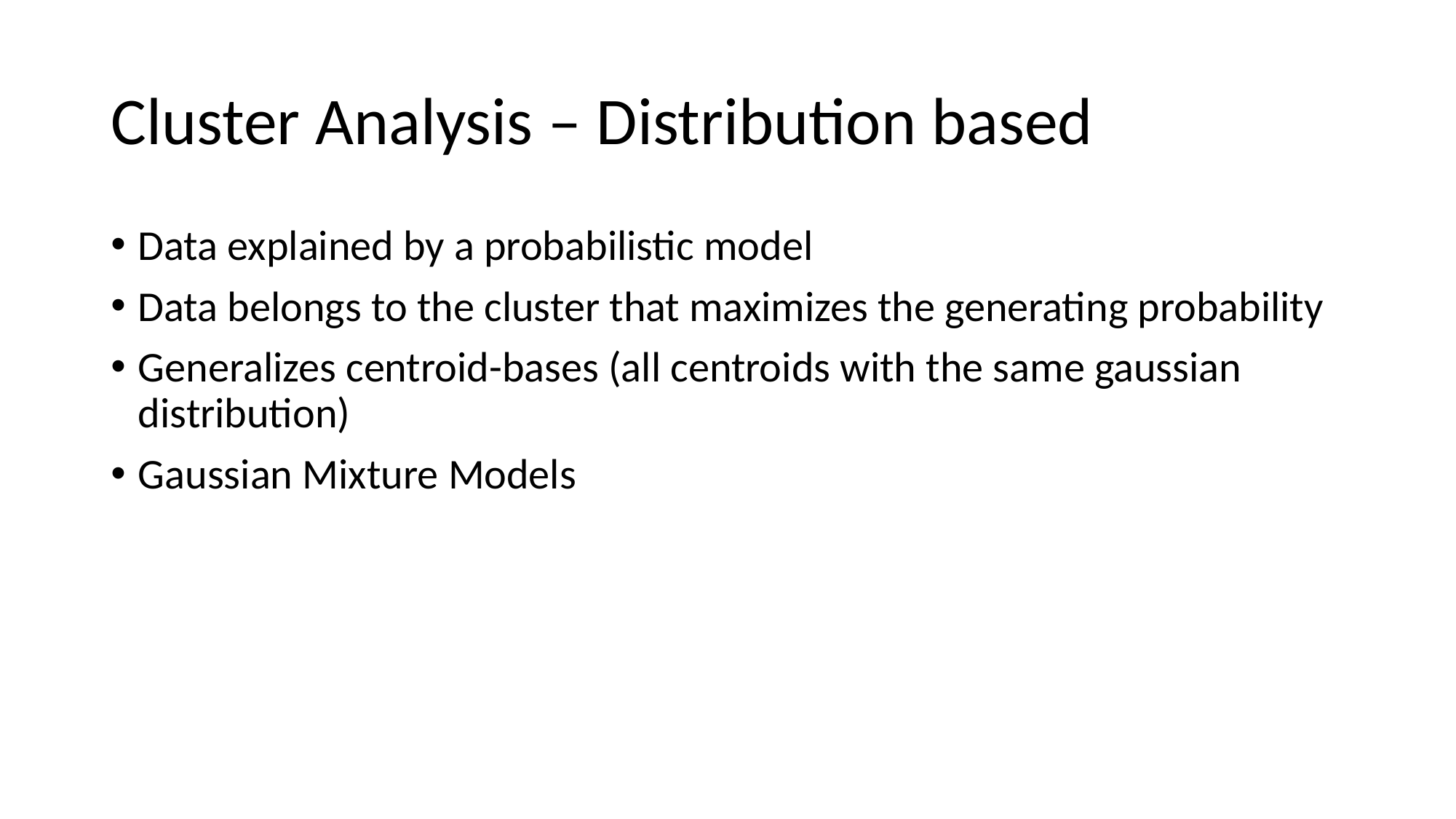

# Cluster Analysis – Distribution based
Data explained by a probabilistic model
Data belongs to the cluster that maximizes the generating probability
Generalizes centroid-bases (all centroids with the same gaussian distribution)
Gaussian Mixture Models